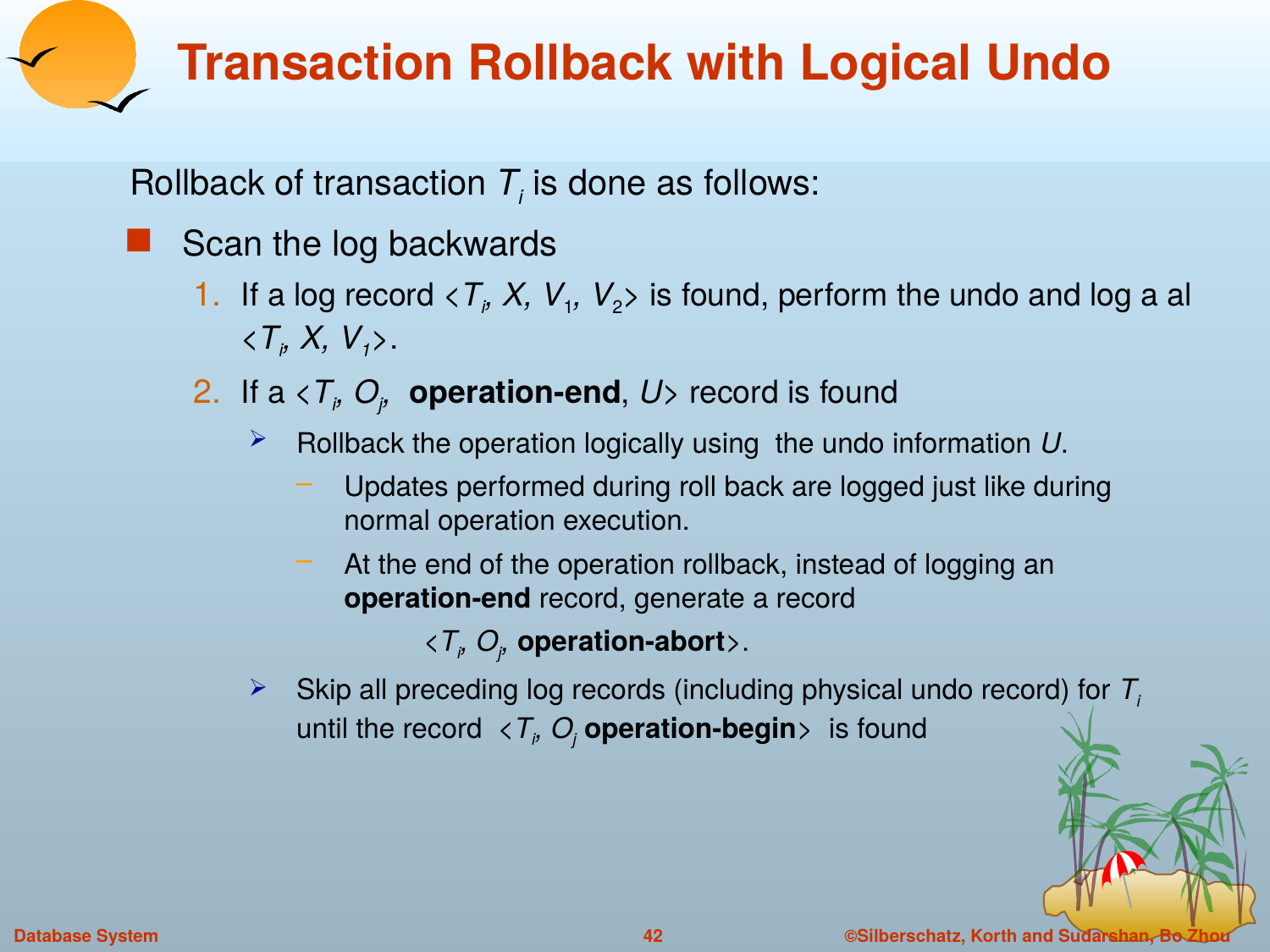

# Transaction Rollback with Logical Undo
Rollback of transaction Ti is done as follows:
Scan the log backwards
If a log record <Ti, X, V1, V2> is found, perform the undo and log a al <Ti, X, V1>.
If a <Ti, Oj,  operation-end, U> record is found
Rollback the operation logically using  the undo information U.
Updates performed during roll back are logged just like during normal operation execution.
At the end of the operation rollback, instead of logging an  operation-end record, generate a record
       	<Ti, Oj, operation-abort>.
Skip all preceding log records (including physical undo record) for Ti  until the record  <Ti, Oj operation-begin>  is found